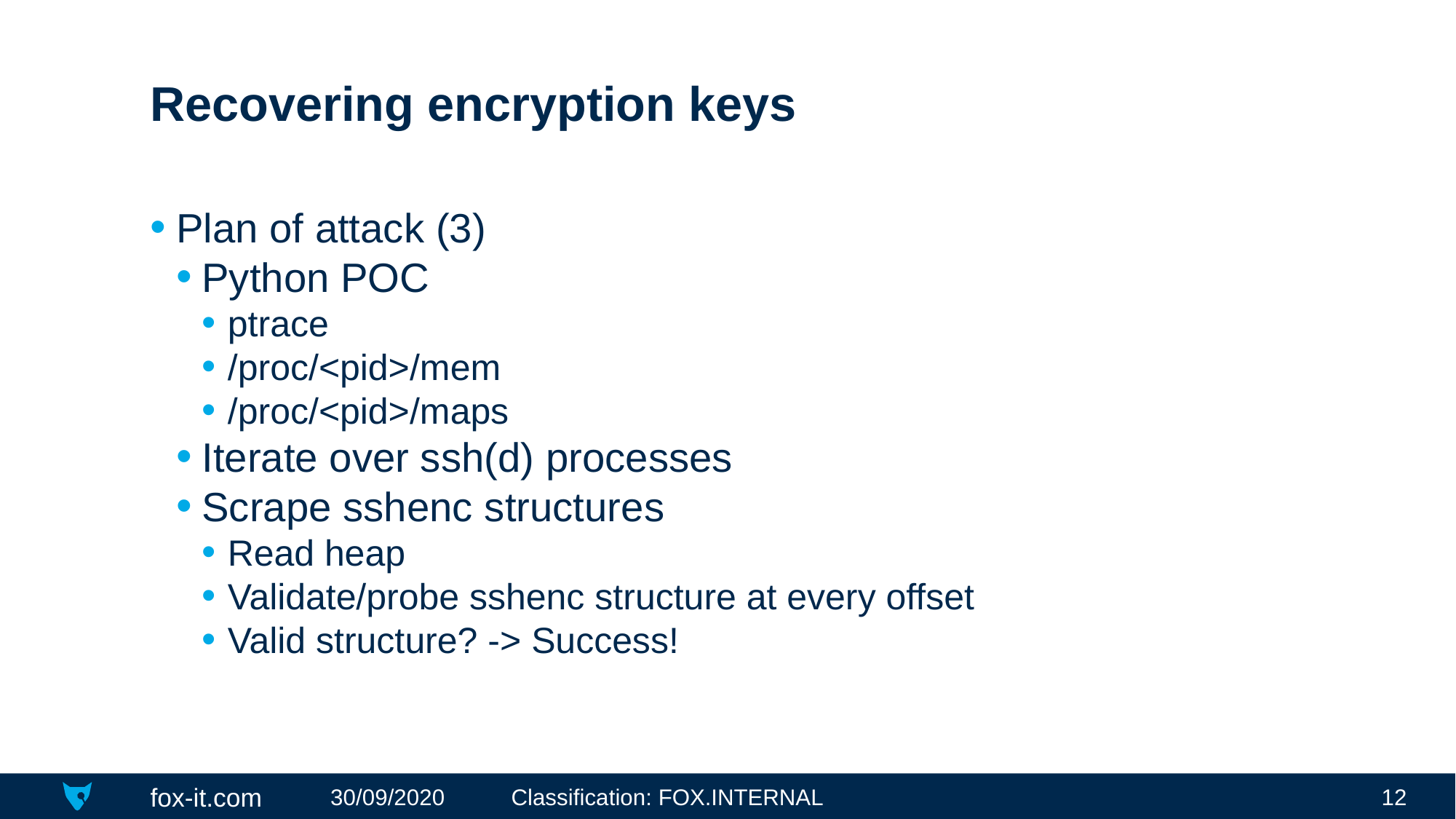

# Recovering encryption keys
Plan of attack (3)
Python POC
ptrace
/proc/<pid>/mem
/proc/<pid>/maps
Iterate over ssh(d) processes
Scrape sshenc structures
Read heap
Validate/probe sshenc structure at every offset
Valid structure? -> Success!

30/09/2020
Classification: FOX.INTERNAL
12